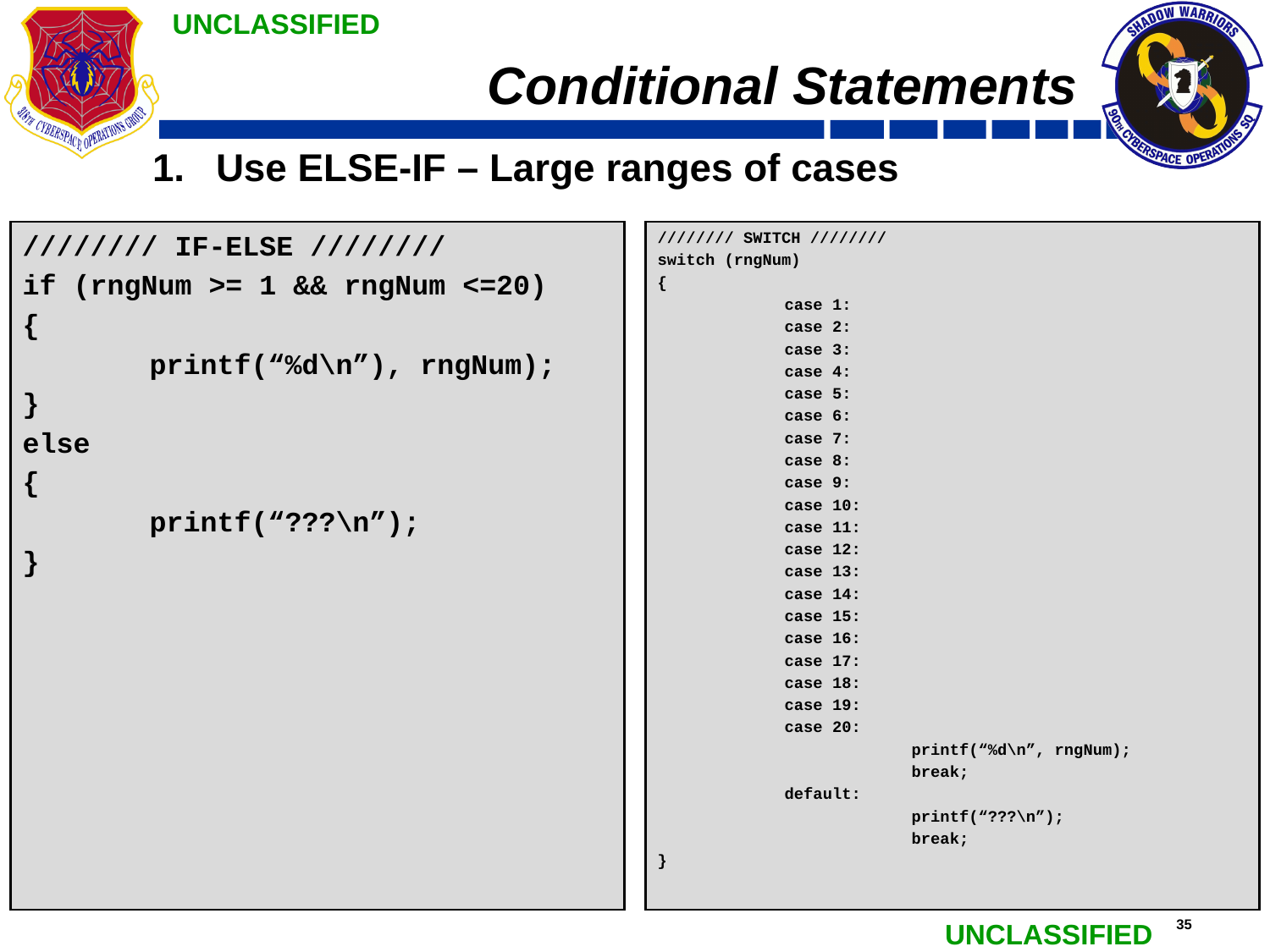

# Conditional Statements
Use ELSE-IF – Large ranges of cases
//////// IF-ELSE ////////
if (rngNum >= 1 && rngNum <=20)
{
	printf(“%d\n”), rngNum);
}
else
{
	printf(“???\n”);
}
//////// SWITCH ////////
switch (rngNum)
{
	case 1:
	case 2:
	case 3:
	case 4:
	case 5:
	case 6:
	case 7:
	case 8:
	case 9:
	case 10:
	case 11:
	case 12:
	case 13:
	case 14:
	case 15:
	case 16:
	case 17:
	case 18:
	case 19:
	case 20:
		printf(“%d\n”, rngNum);
		break;
	default:
		printf(“???\n”);
		break;
}